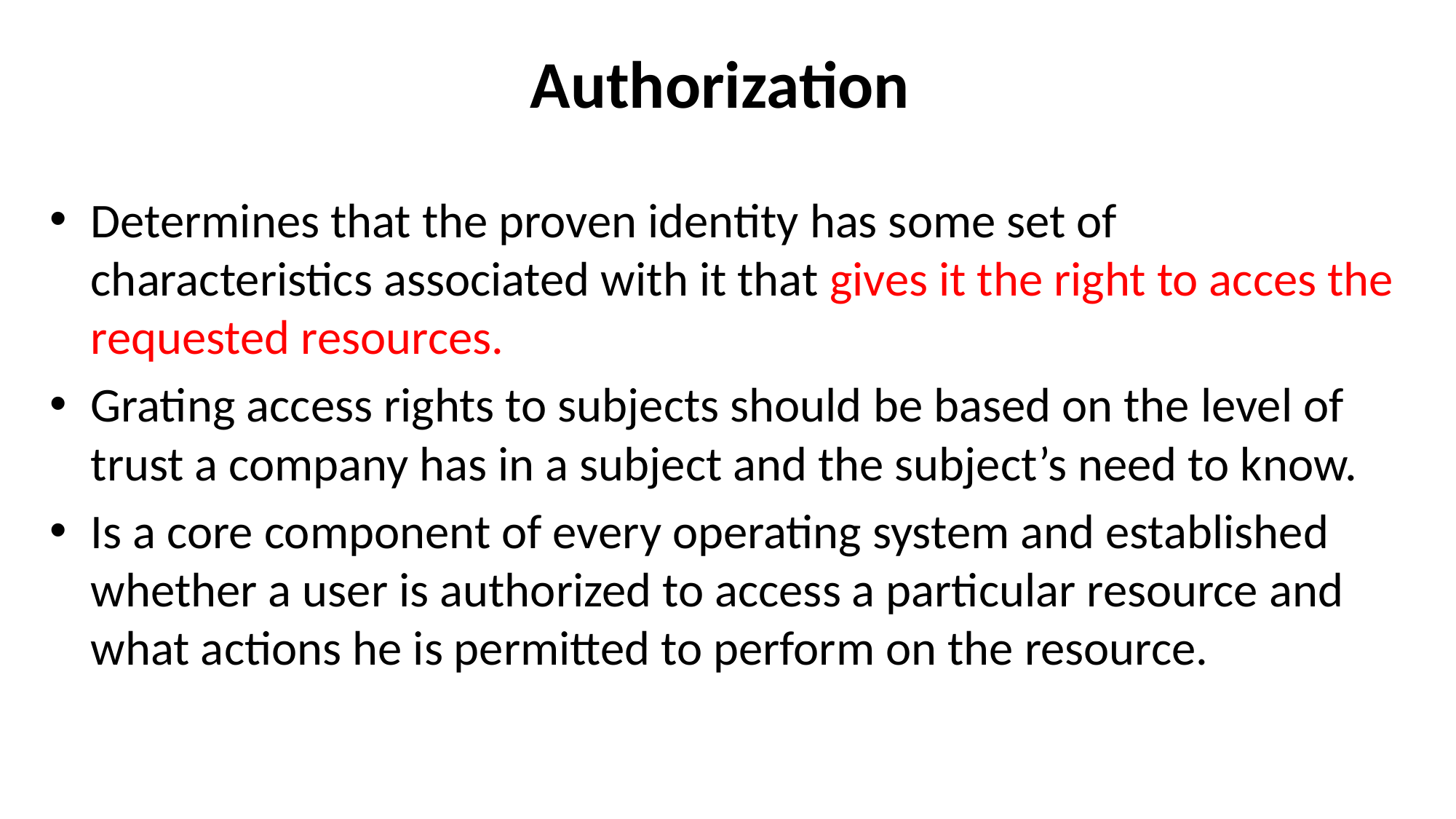

# Authorization
Determines that the proven identity has some set of characteristics associated with it that gives it the right to acces the requested resources.
Grating access rights to subjects should be based on the level of trust a company has in a subject and the subject’s need to know.
Is a core component of every operating system and established whether a user is authorized to access a particular resource and what actions he is permitted to perform on the resource.